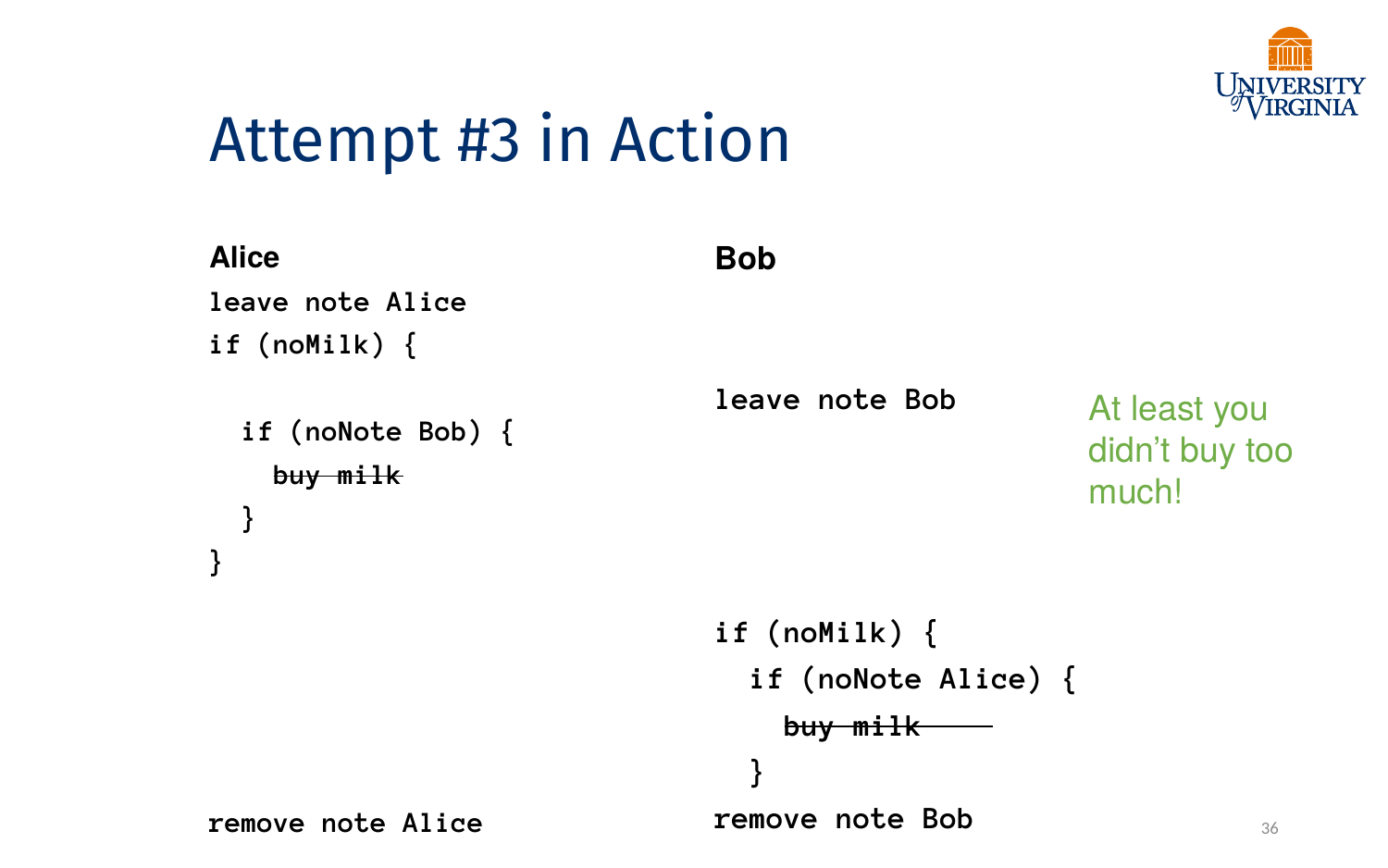

# Attempt #3 in Action
Alice
leave note Alice
if (noMilk) {

  if (noNote Bob) {
    buy milk
  }
}

remove note Alice
Bob

leave note Bob

if (noMilk) {
  if (noNote Alice) {
    buy milk
  }
remove note Bob
At least you didn’t buy too much!
36